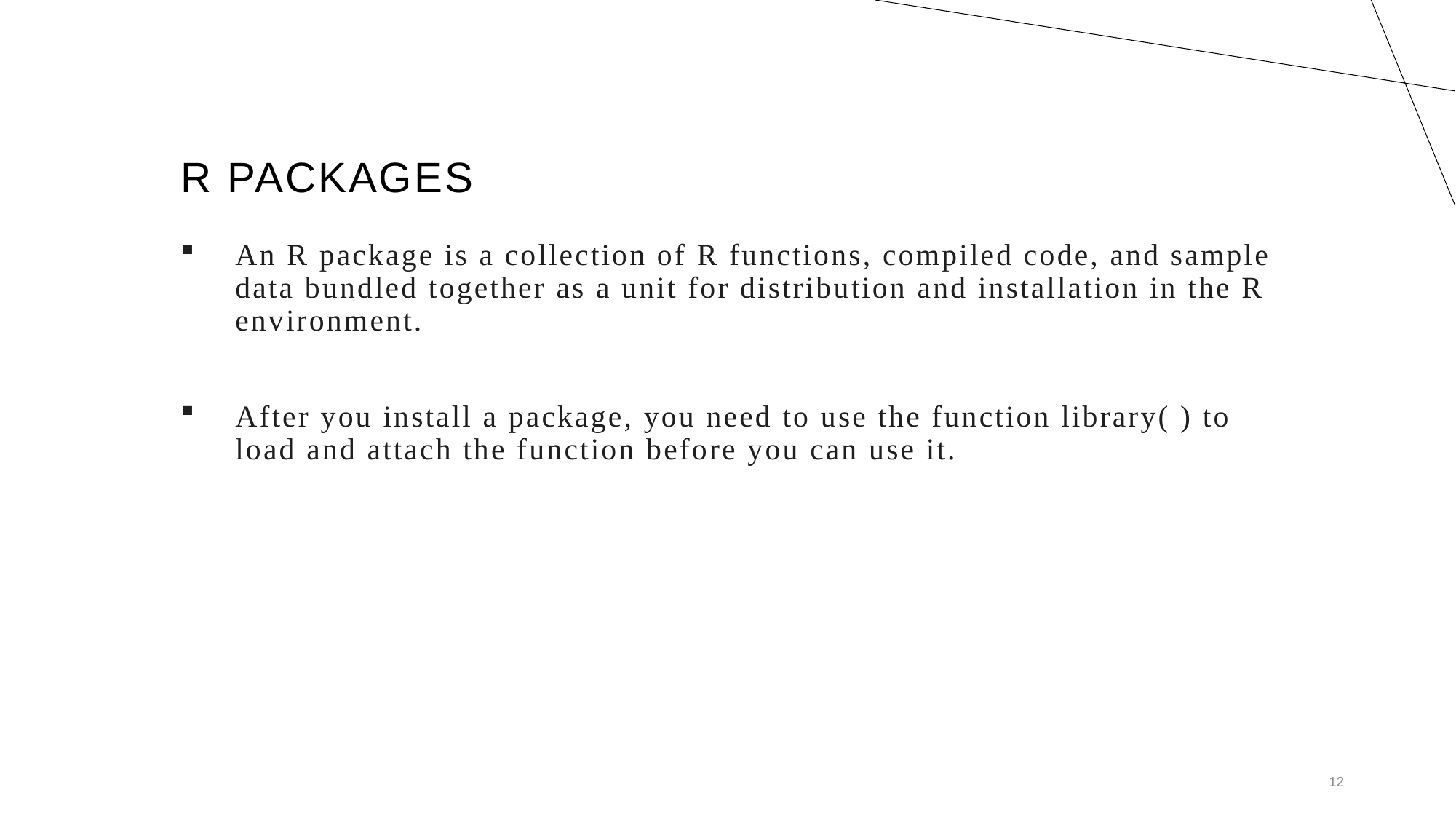

# R PACKAGEs
An R package is a collection of R functions, compiled code, and sample data bundled together as a unit for distribution and installation in the R environment.

After you install a package, you need to use the function library( ) to load and attach the function before you can use it.
12